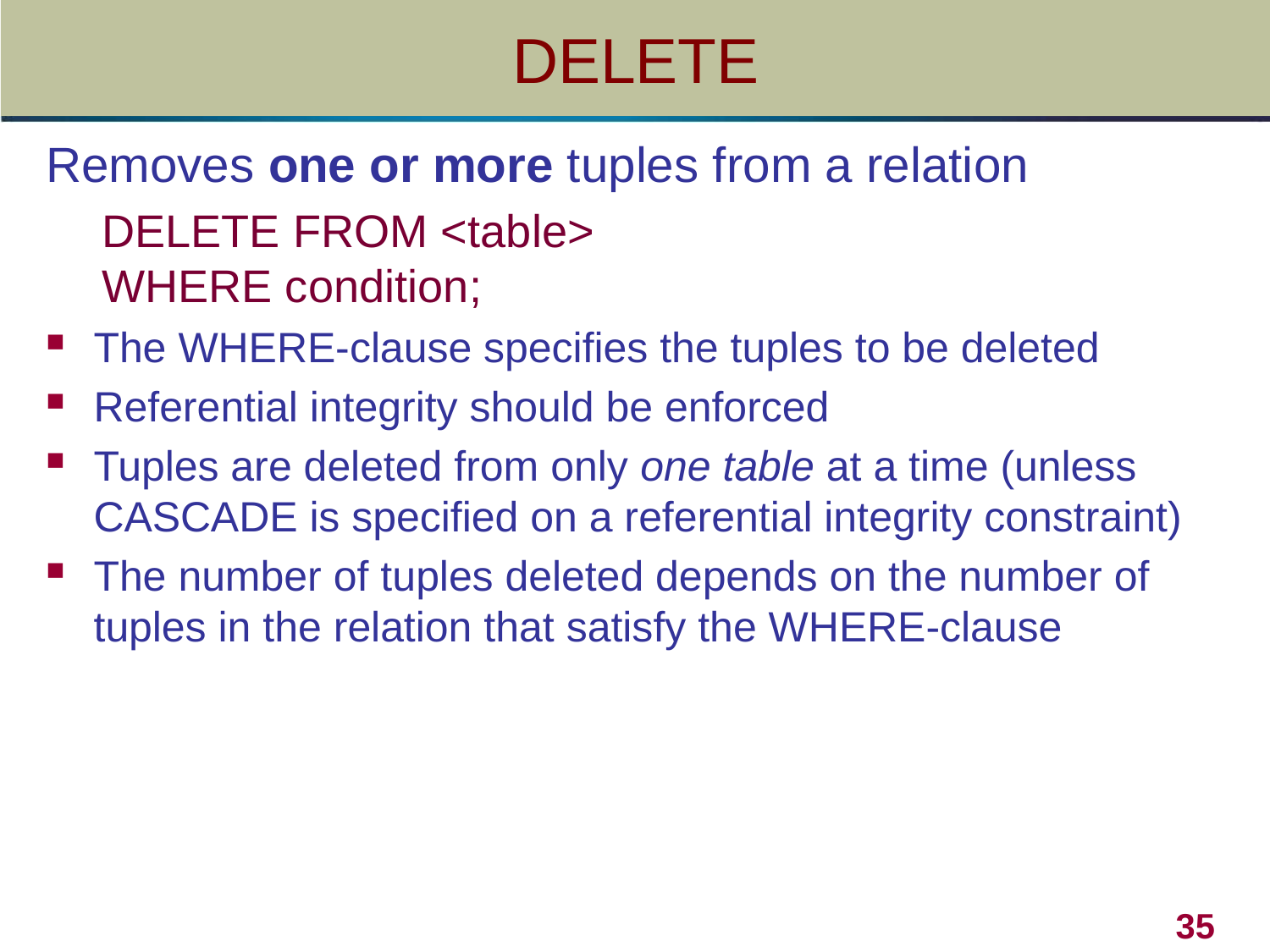

# DELETE
Removes one or more tuples from a relation
DELETE FROM <table>
WHERE condition;
The WHERE-clause specifies the tuples to be deleted
Referential integrity should be enforced
Tuples are deleted from only one table at a time (unless CASCADE is specified on a referential integrity constraint)
The number of tuples deleted depends on the number of tuples in the relation that satisfy the WHERE-clause

35